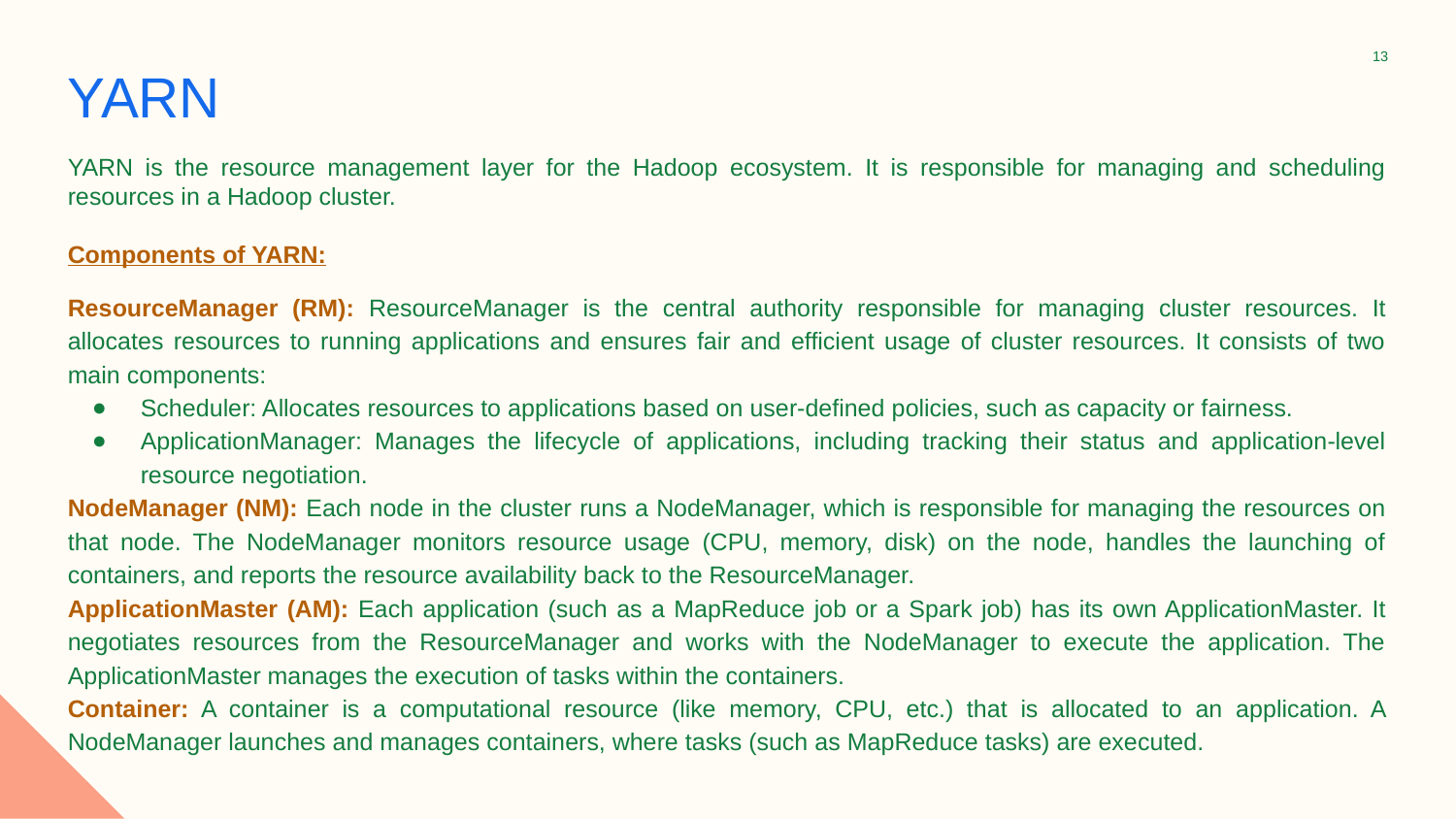

13
# YARN
YARN is the resource management layer for the Hadoop ecosystem. It is responsible for managing and scheduling resources in a Hadoop cluster.
Components of YARN:
ResourceManager (RM): ResourceManager is the central authority responsible for managing cluster resources. It allocates resources to running applications and ensures fair and efficient usage of cluster resources. It consists of two main components:
Scheduler: Allocates resources to applications based on user-defined policies, such as capacity or fairness.
ApplicationManager: Manages the lifecycle of applications, including tracking their status and application-level resource negotiation.
NodeManager (NM): Each node in the cluster runs a NodeManager, which is responsible for managing the resources on that node. The NodeManager monitors resource usage (CPU, memory, disk) on the node, handles the launching of containers, and reports the resource availability back to the ResourceManager.
ApplicationMaster (AM): Each application (such as a MapReduce job or a Spark job) has its own ApplicationMaster. It negotiates resources from the ResourceManager and works with the NodeManager to execute the application. The ApplicationMaster manages the execution of tasks within the containers.
Container: A container is a computational resource (like memory, CPU, etc.) that is allocated to an application. A NodeManager launches and manages containers, where tasks (such as MapReduce tasks) are executed.